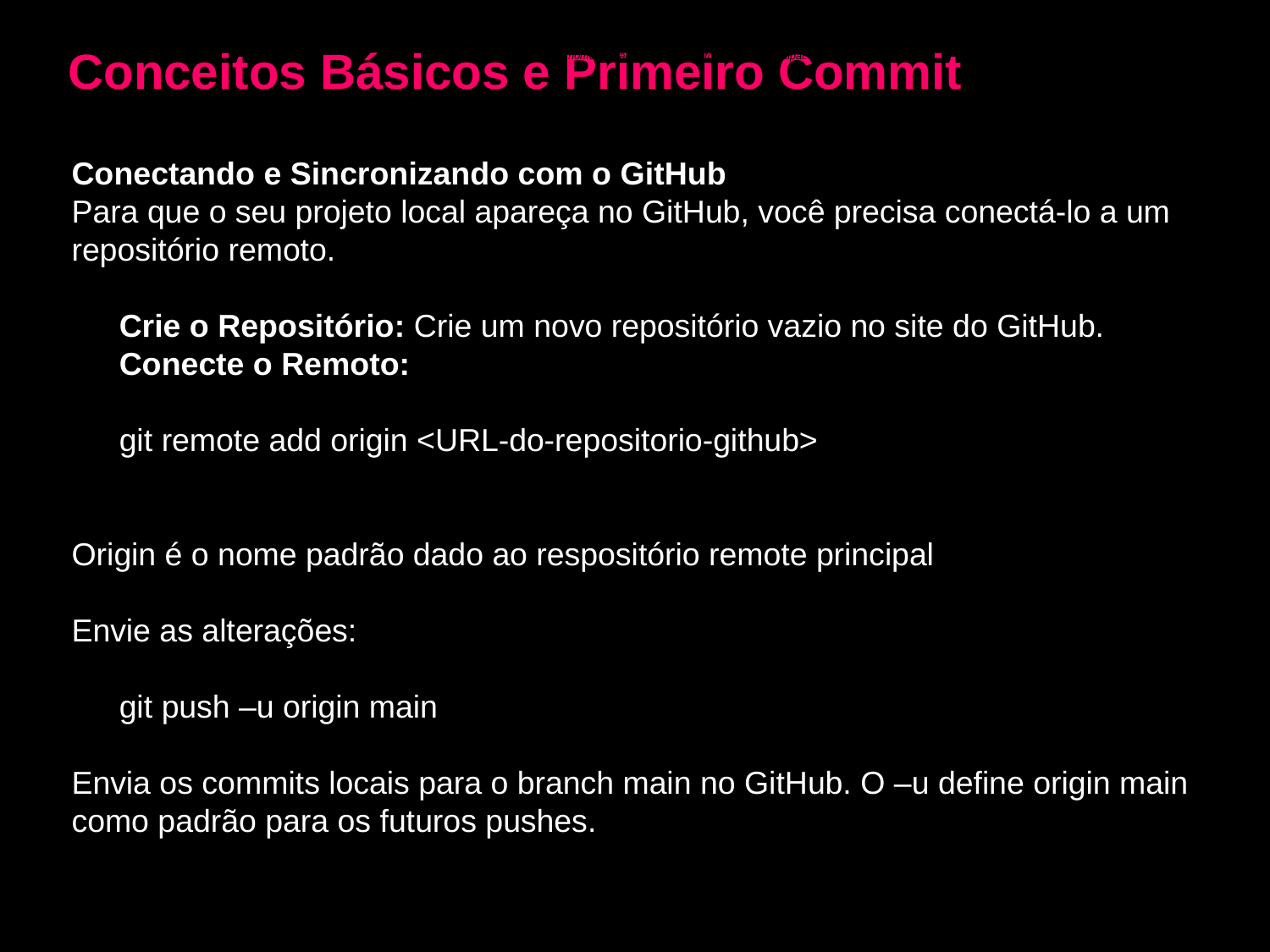

origin é o nome padrão dado ao repositório remoto principal.
Conceitos Básicos e Primeiro Commit
Conectando e Sincronizando com o GitHub
Para que o seu projeto local apareça no GitHub, você precisa conectá-lo a um repositório remoto.

Crie o Repositório: Crie um novo repositório vazio no site do GitHub.
Conecte o Remoto:

git remote add origin <URL-do-repositorio-github>

Origin é o nome padrão dado ao respositório remote principal

Envie as alterações:

git push –u origin main

Envia os commits locais para o branch main no GitHub. O –u define origin main como padrão para os futuros pushes.